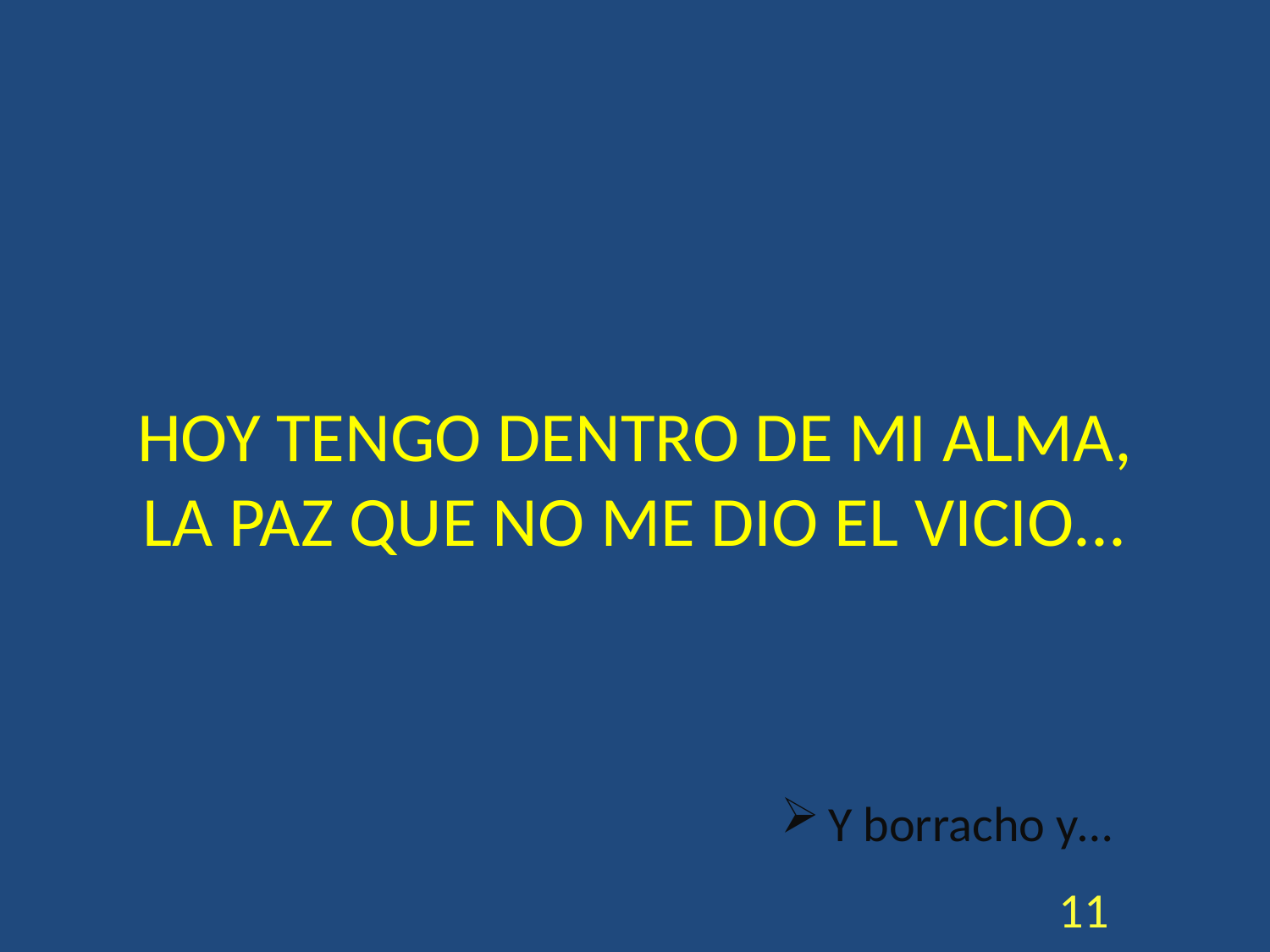

HOY TENGO DENTRO DE MI ALMA,
LA PAZ QUE NO ME DIO EL VICIO...
Y borracho y…
11